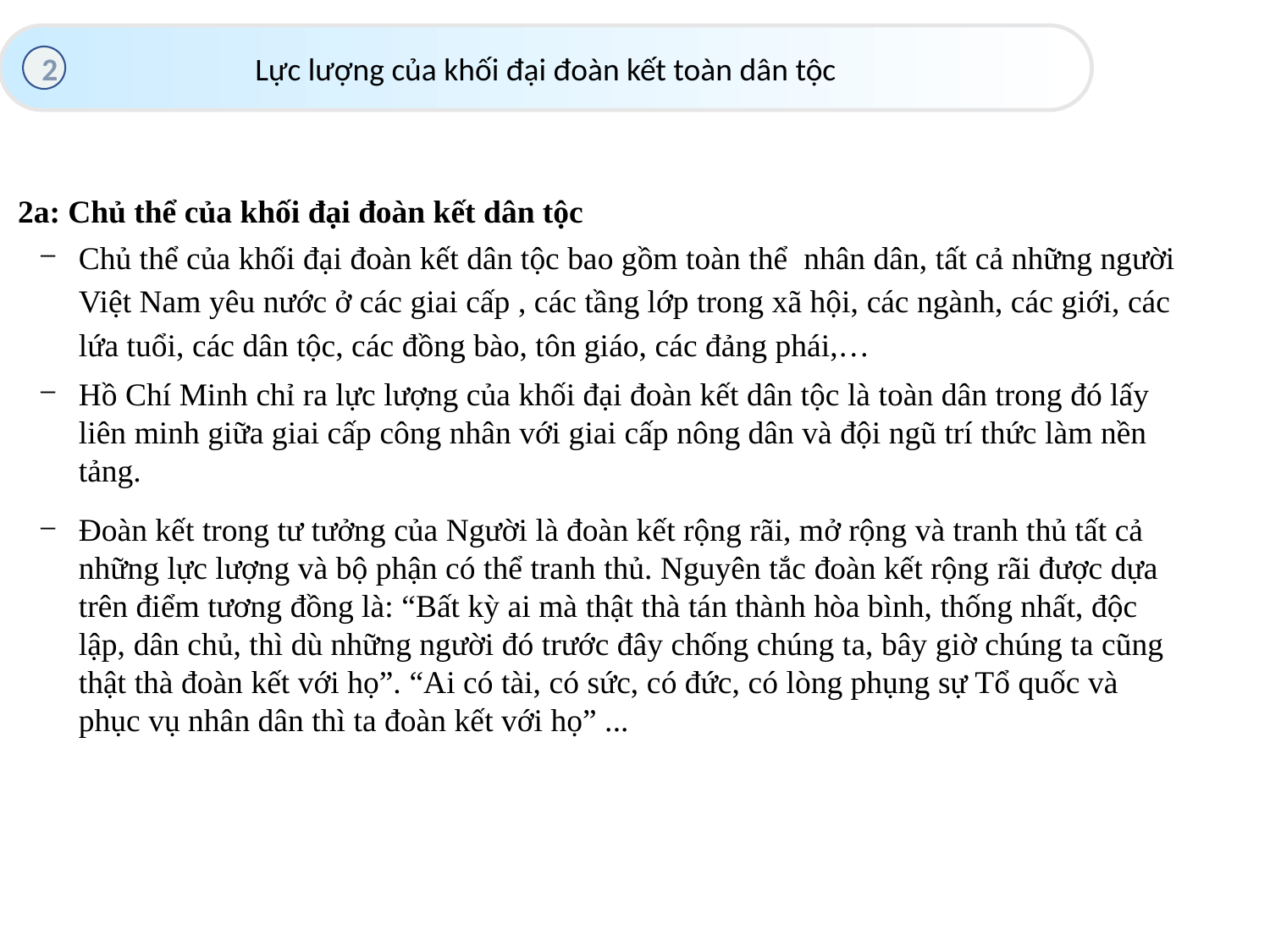

Lực lượng của khối đại đoàn kết toàn dân tộc
2
2a: Chủ thể của khối đại đoàn kết dân tộc
Chủ thể của khối đại đoàn kết dân tộc bao gồm toàn thể  nhân dân, tất cả những người Việt Nam yêu nước ở các giai cấp , các tầng lớp trong xã hội, các ngành, các giới, các lứa tuổi, các dân tộc, các đồng bào, tôn giáo, các đảng phái,…
Hồ Chí Minh chỉ ra lực lượng của khối đại đoàn kết dân tộc là toàn dân trong đó lấy liên minh giữa giai cấp công nhân với giai cấp nông dân và đội ngũ trí thức làm nền tảng.
Đoàn kết trong tư tưởng của Người là đoàn kết rộng rãi, mở rộng và tranh thủ tất cả những lực lượng và bộ phận có thể tranh thủ. Nguyên tắc đoàn kết rộng rãi được dựa trên điểm tương đồng là: “Bất kỳ ai mà thật thà tán thành hòa bình, thống nhất, độc lập, dân chủ, thì dù những người đó trước đây chống chúng ta, bây giờ chúng ta cũng thật thà đoàn kết với họ”. “Ai có tài, có sức, có đức, có lòng phụng sự Tổ quốc và phục vụ nhân dân thì ta đoàn kết với họ” ...